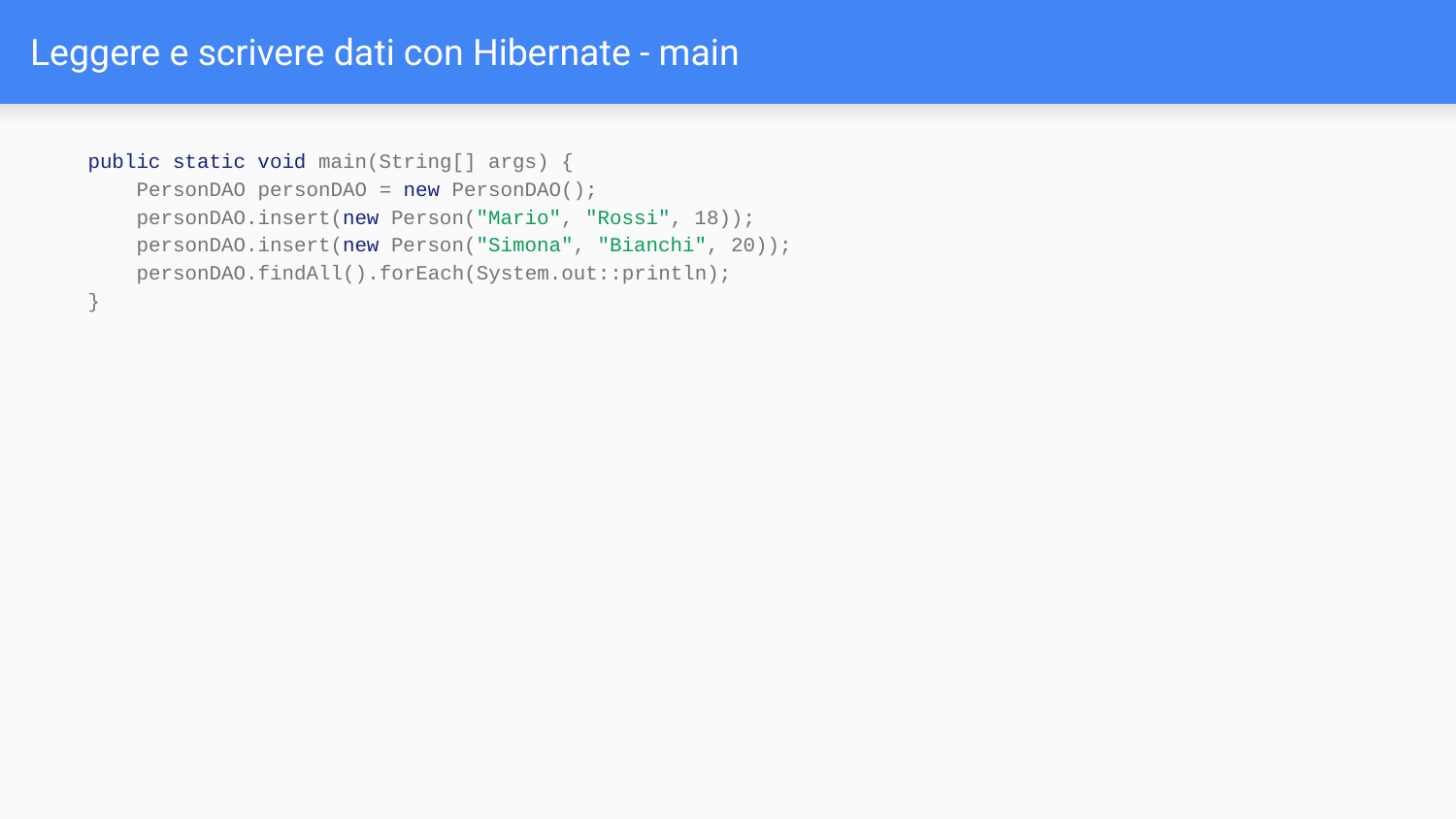

# Leggere e scrivere dati con Hibernate - main
public static void main(String[] args) {
    PersonDAO personDAO = new PersonDAO();
    personDAO.insert(new Person("Mario", "Rossi", 18));
    personDAO.insert(new Person("Simona", "Bianchi", 20));
    personDAO.findAll().forEach(System.out::println);
}